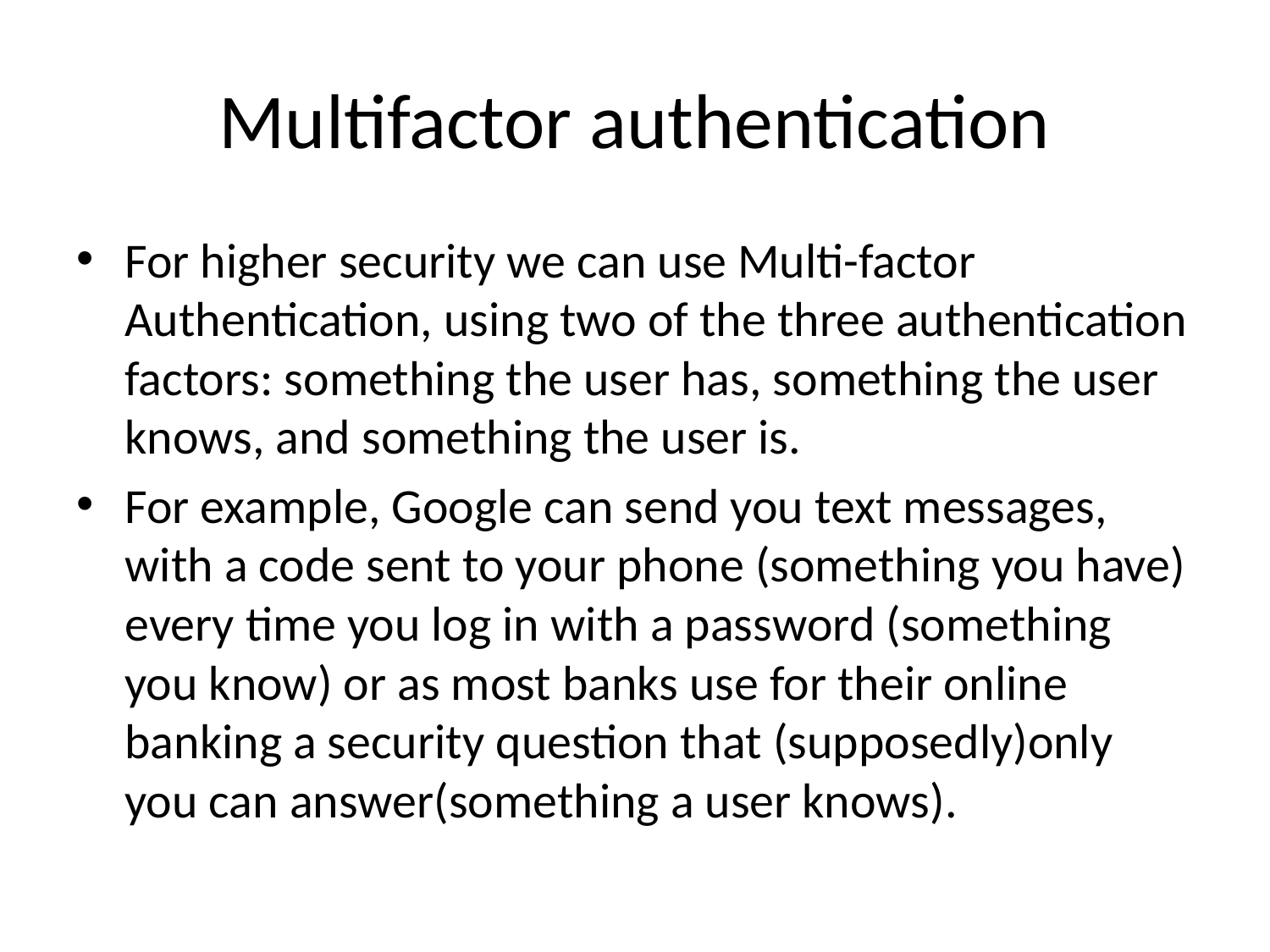

# Multifactor authentication
For higher security we can use Multi-factor Authentication, using two of the three authentication factors: something the user has, something the user knows, and something the user is.
For example, Google can send you text messages, with a code sent to your phone (something you have) every time you log in with a password (something you know) or as most banks use for their online banking a security question that (supposedly)only you can answer(something a user knows).